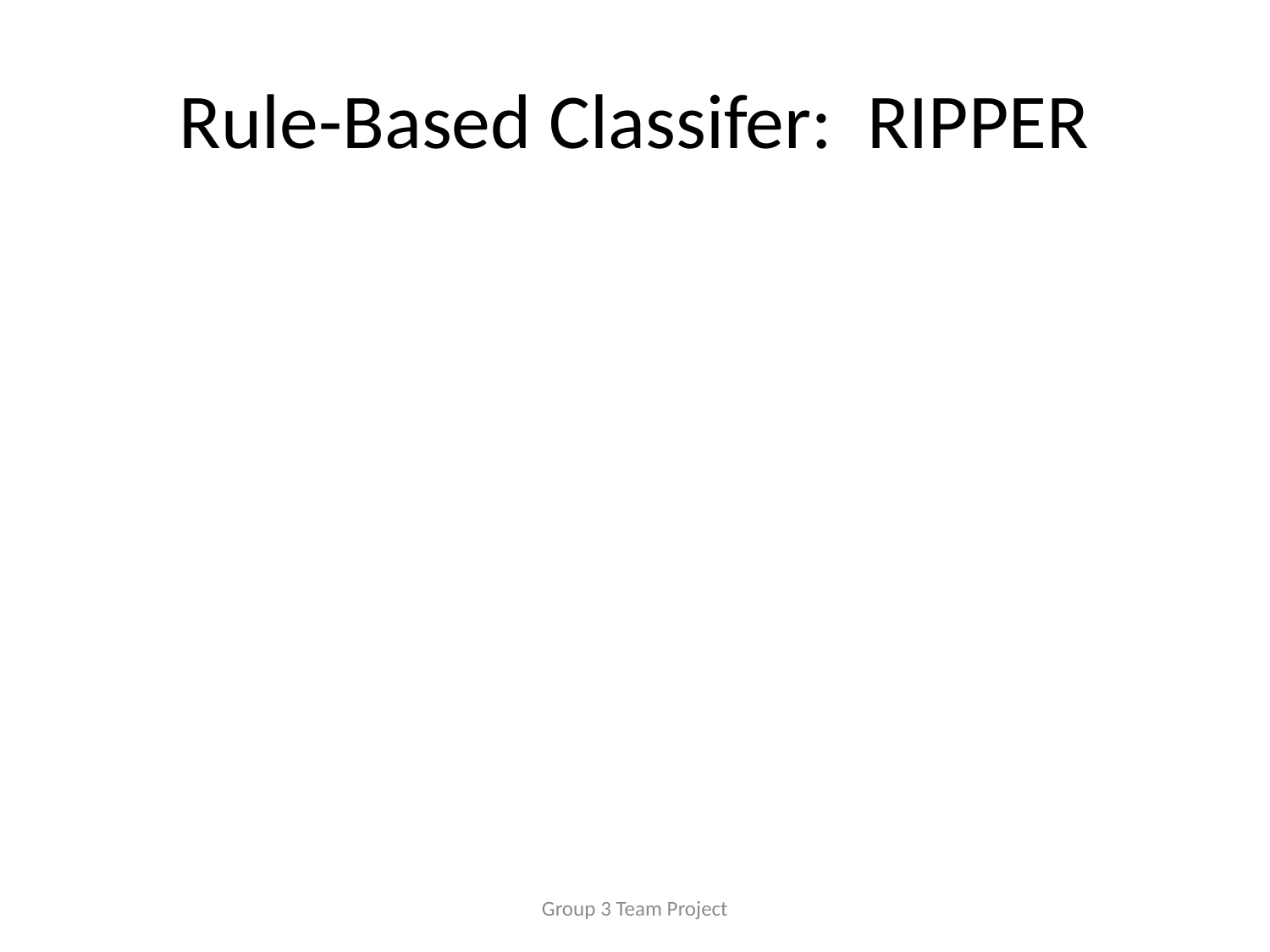

Rule-Based Classifer:  RIPPER

Group 3 Team Project